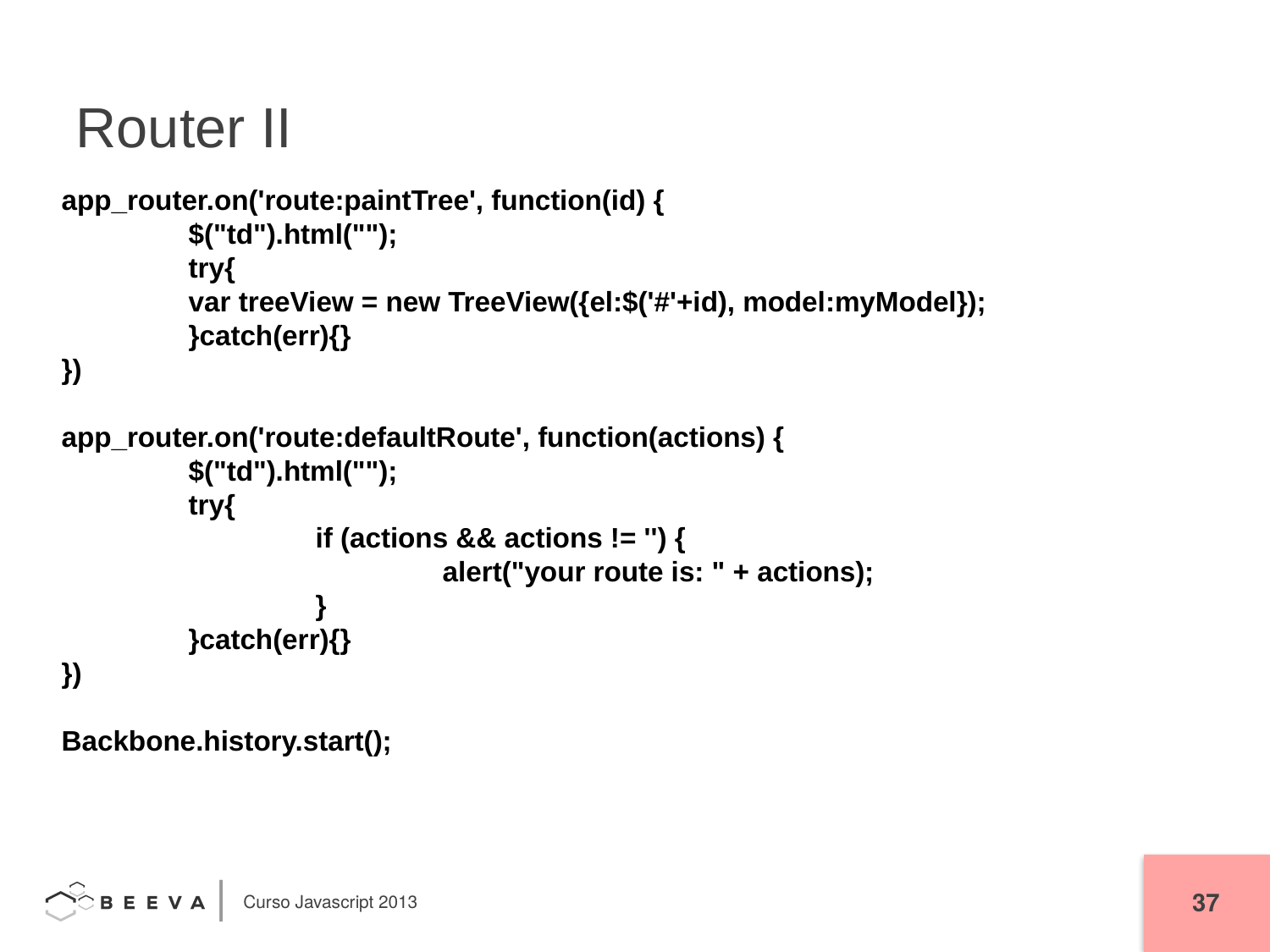

Router II
app_router.on('route:paintTree', function(id) {
	$("td").html("");
	try{
  	var treeView = new TreeView({el:$('#'+id), model:myModel});
	}catch(err){}
})

app_router.on('route:defaultRoute', function(actions) {
	$("td").html("");
	try{
		if (actions && actions != '') {
			alert("your route is: " + actions);
		}
	}catch(err){}
})

Backbone.history.start();